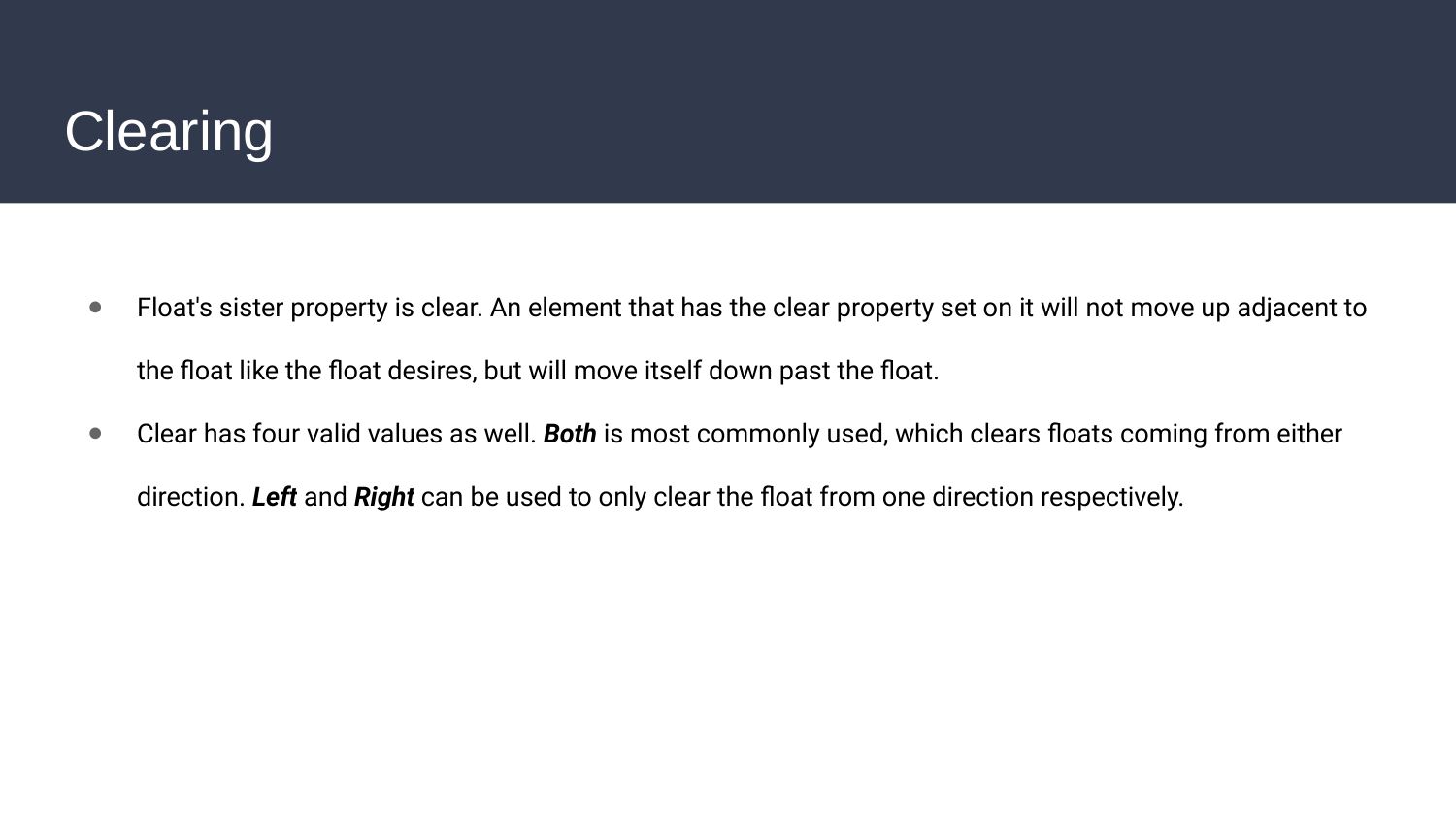

# Clearing
Float's sister property is clear. An element that has the clear property set on it will not move up adjacent to the float like the float desires, but will move itself down past the float.
Clear has four valid values as well. Both is most commonly used, which clears floats coming from either direction. Left and Right can be used to only clear the float from one direction respectively.